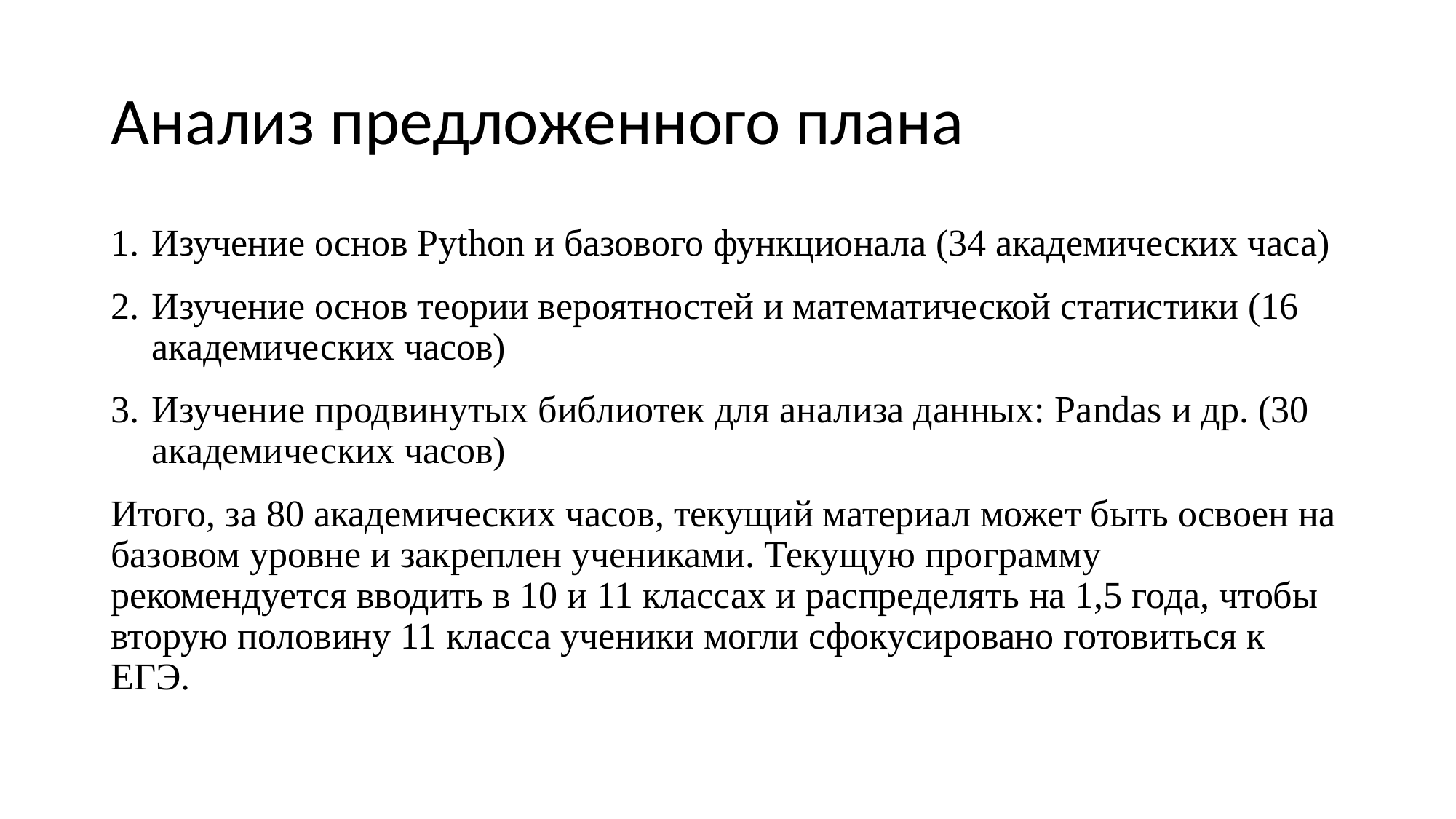

# Анализ предложенного плана
Изучение основ Python и базового функционала (34 академических часа)
Изучение основ теории вероятностей и математической статистики (16 академических часов)
Изучение продвинутых библиотек для анализа данных: Pandas и др. (30 академических часов)
Итого, за 80 академических часов, текущий материал может быть освоен на базовом уровне и закреплен учениками. Текущую программу рекомендуется вводить в 10 и 11 классах и распределять на 1,5 года, чтобы вторую половину 11 класса ученики могли сфокусировано готовиться к ЕГЭ.